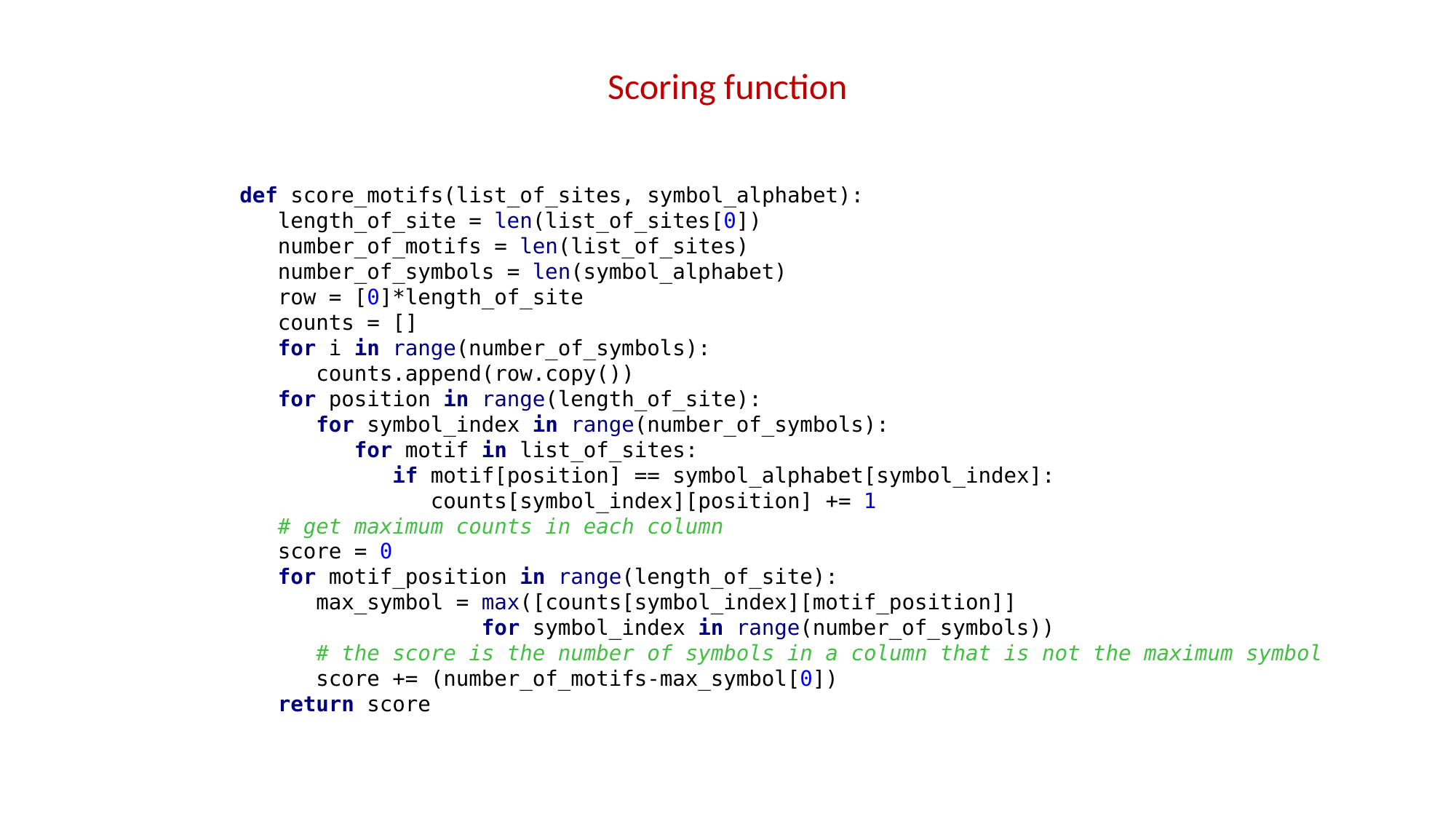

Scoring function
def score_motifs(list_of_sites, symbol_alphabet):
   length_of_site = len(list_of_sites[0])
   number_of_motifs = len(list_of_sites)
   number_of_symbols = len(symbol_alphabet)
   row = [0]*length_of_site
   counts = []
   for i in range(number_of_symbols):
      counts.append(row.copy())
   for position in range(length_of_site):
      for symbol_index in range(number_of_symbols):
         for motif in list_of_sites:
            if motif[position] == symbol_alphabet[symbol_index]:
               counts[symbol_index][position] += 1
   # get maximum counts in each column
   score = 0
   for motif_position in range(length_of_site):
      max_symbol = max([counts[symbol_index][motif_position]]
                   for symbol_index in range(number_of_symbols))
      # the score is the number of symbols in a column that is not the maximum symbol
      score += (number_of_motifs-max_symbol[0])
   return score